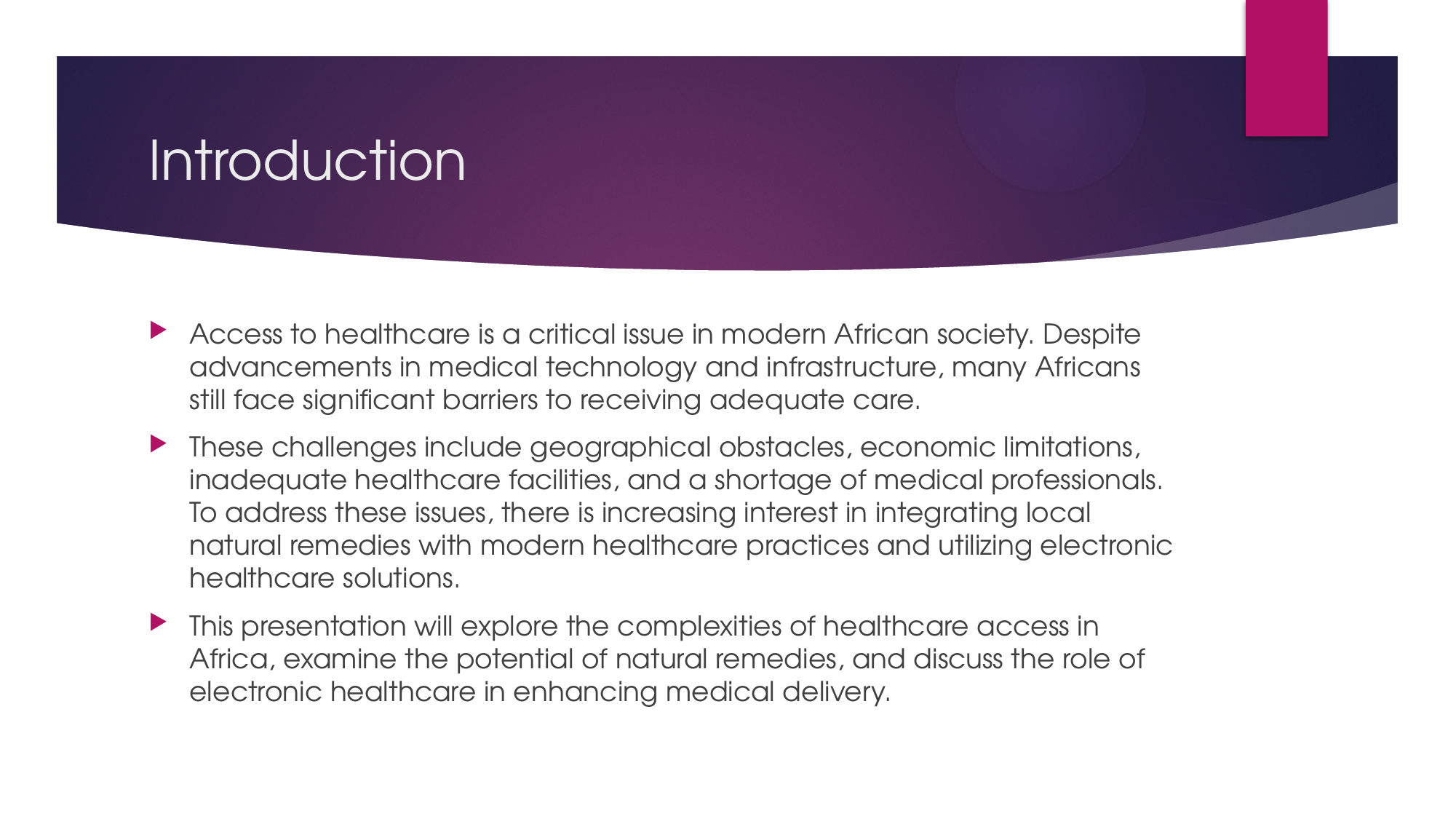

# Introduction
Access to healthcare is a critical issue in modern African society. Despite advancements in medical technology and infrastructure, many Africans still face significant barriers to receiving adequate care.
These challenges include geographical obstacles, economic limitations, inadequate healthcare facilities, and a shortage of medical professionals. To address these issues, there is increasing interest in integrating local natural remedies with modern healthcare practices and utilizing electronic healthcare solutions.
This presentation will explore the complexities of healthcare access in Africa, examine the potential of natural remedies, and discuss the role of electronic healthcare in enhancing medical delivery.